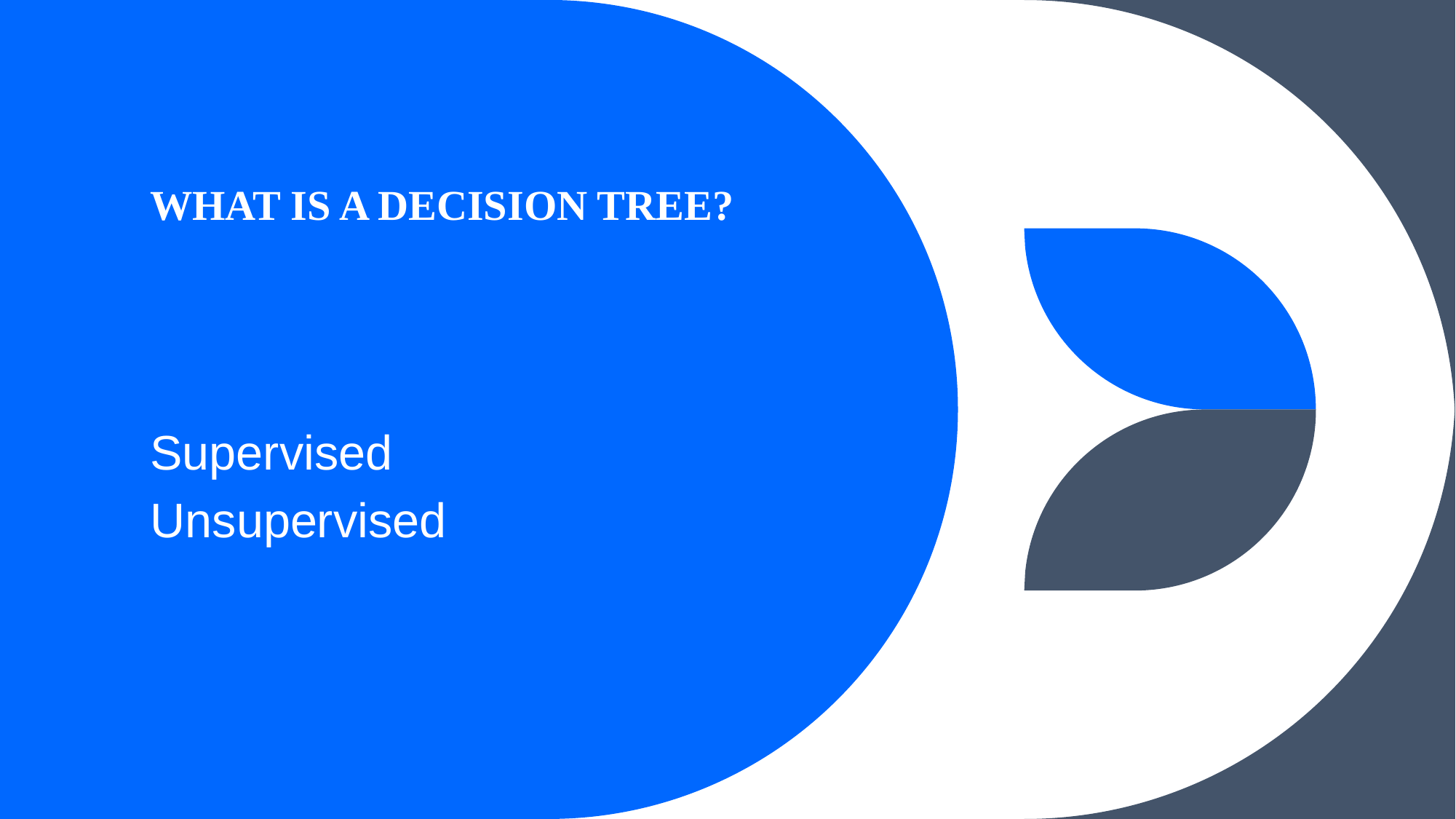

# WHAT IS A DECISION TREE?
Supervised
Unsupervised